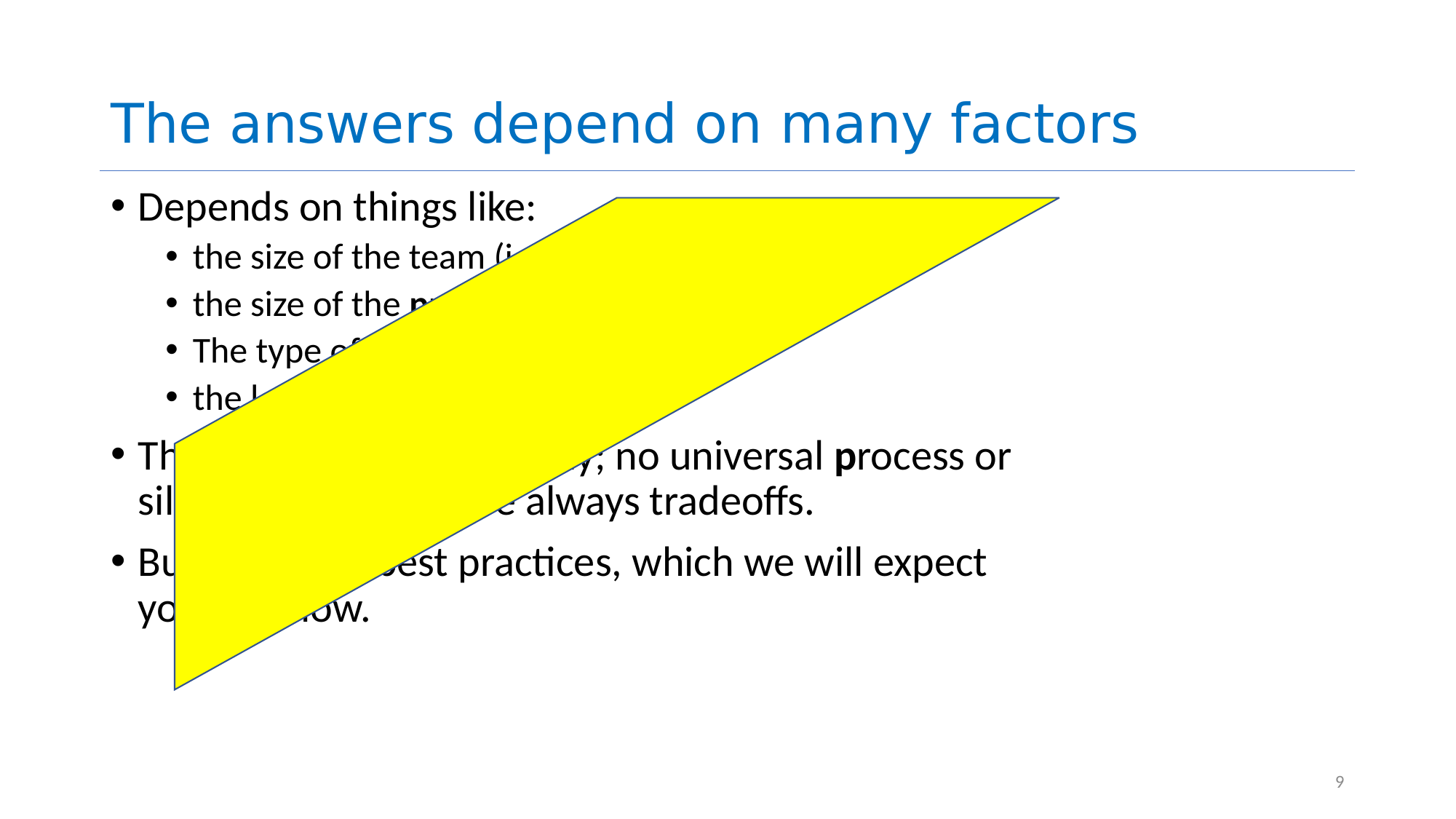

# The answers depend on many factors
Depends on things like:
the size of the team (i.e., people)
the size of the product
The type of the project
the longevity of the product
There's no one "right" way; no universal process or silver bullet; there are always tradeoffs.
But there are best practices, which we will expect you to follow.

9